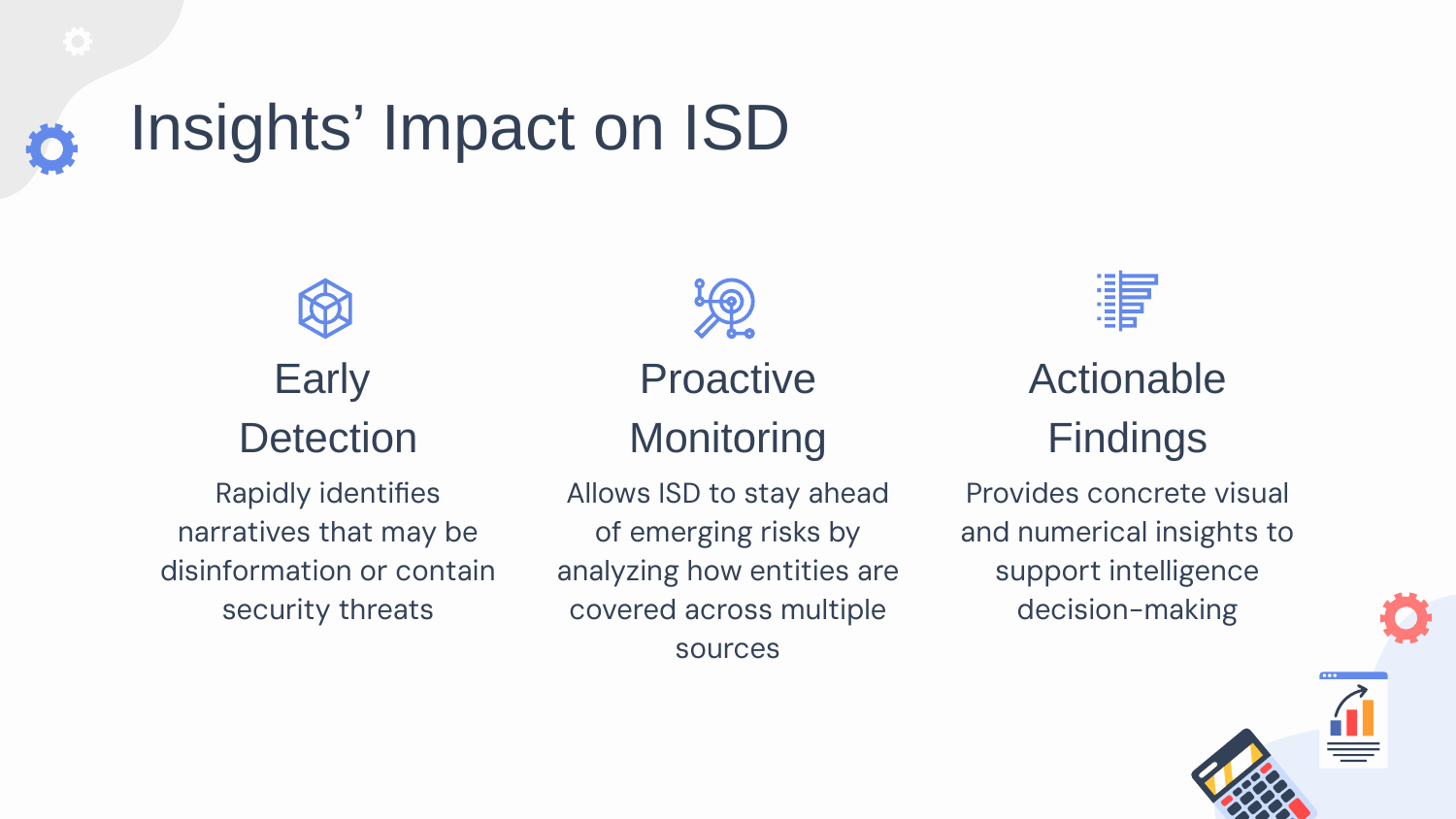

# Insights’ Impact on ISD

Early
Detection
Proactive Monitoring
Actionable Findings
Provides concrete visual and numerical insights to support intelligence decision-making
Rapidly identifies narratives that may be disinformation or contain security threats
Allows ISD to stay ahead of emerging risks by analyzing how entities are covered across multiple sources